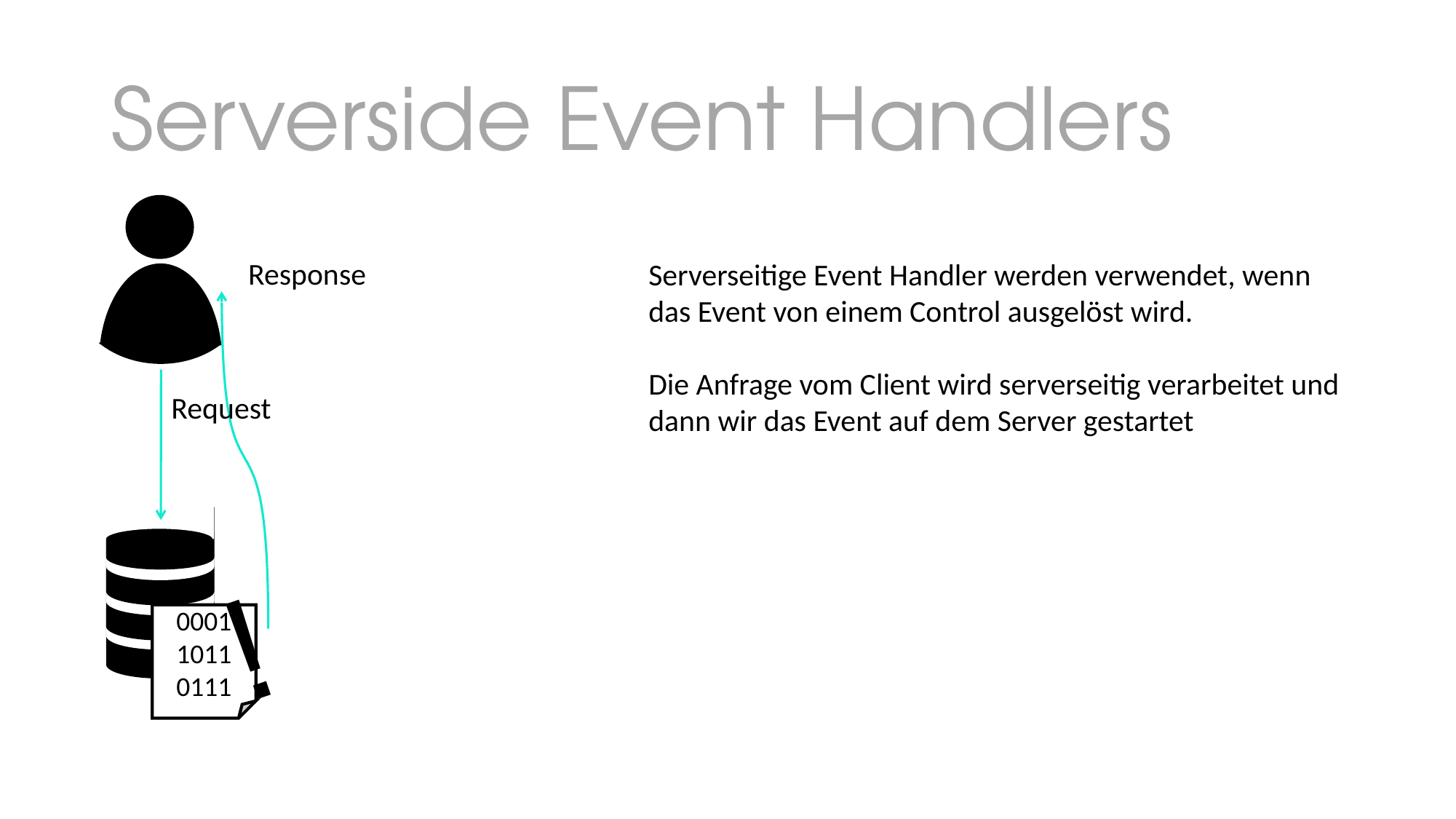

Serverside Event Handlers

Response
Request
0001
1011
0111
Serverseitige Event Handler werden verwendet, wenn das Event von einem Control ausgelöst wird.

Die Anfrage vom Client wird serverseitig verarbeitet und dann wir das Event auf dem Server gestartet

!